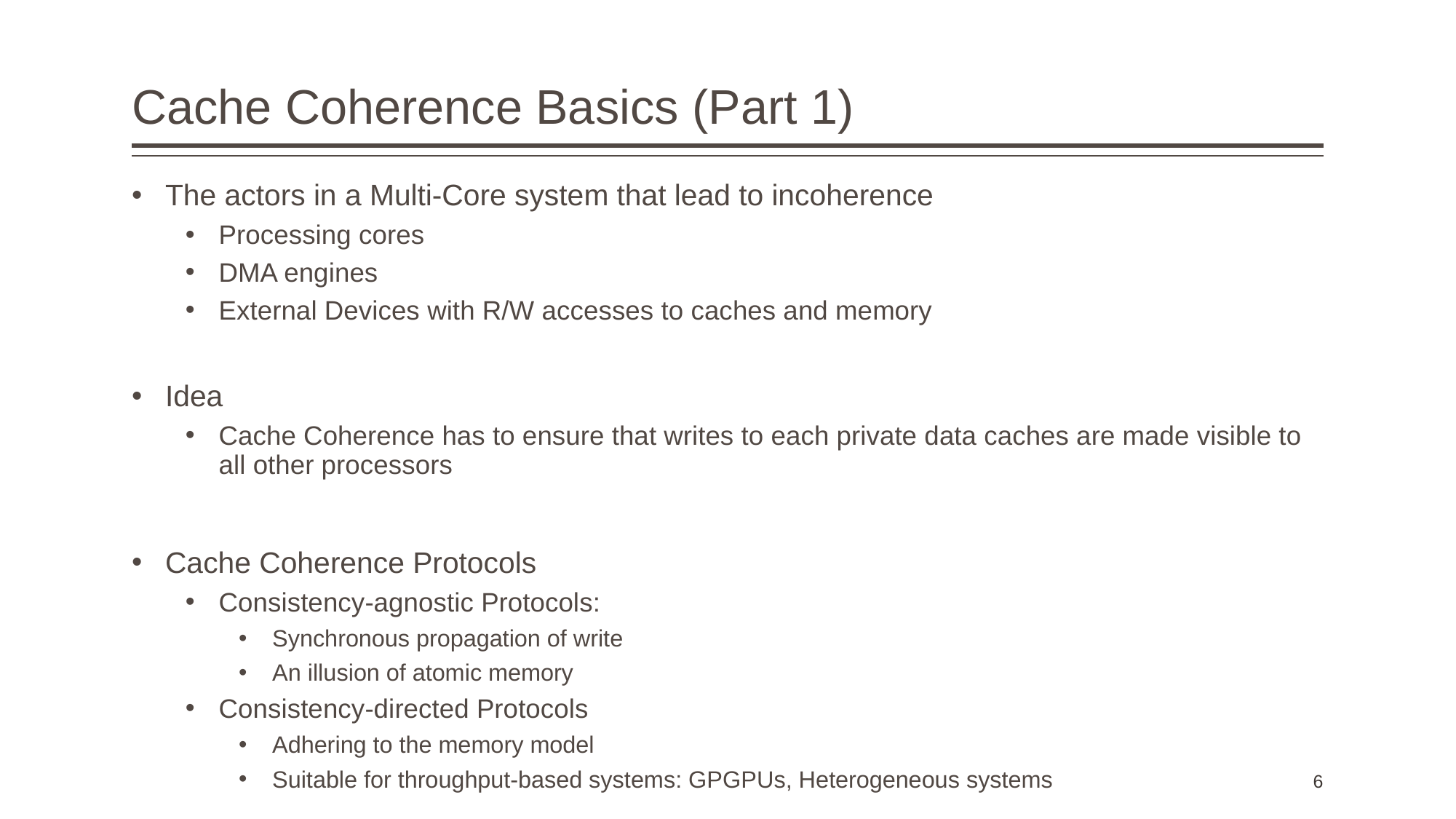

# Cache Coherence Basics (Part 1)
The actors in a Multi-Core system that lead to incoherence
Processing cores
DMA engines
External Devices with R/W accesses to caches and memory

Idea
Cache Coherence has to ensure that writes to each private data caches are made visible to all other processors

Cache Coherence Protocols
Consistency-agnostic Protocols:
Synchronous propagation of write
An illusion of atomic memory
Consistency-directed Protocols
Adhering to the memory model
Suitable for throughput-based systems: GPGPUs, Heterogeneous systems

6